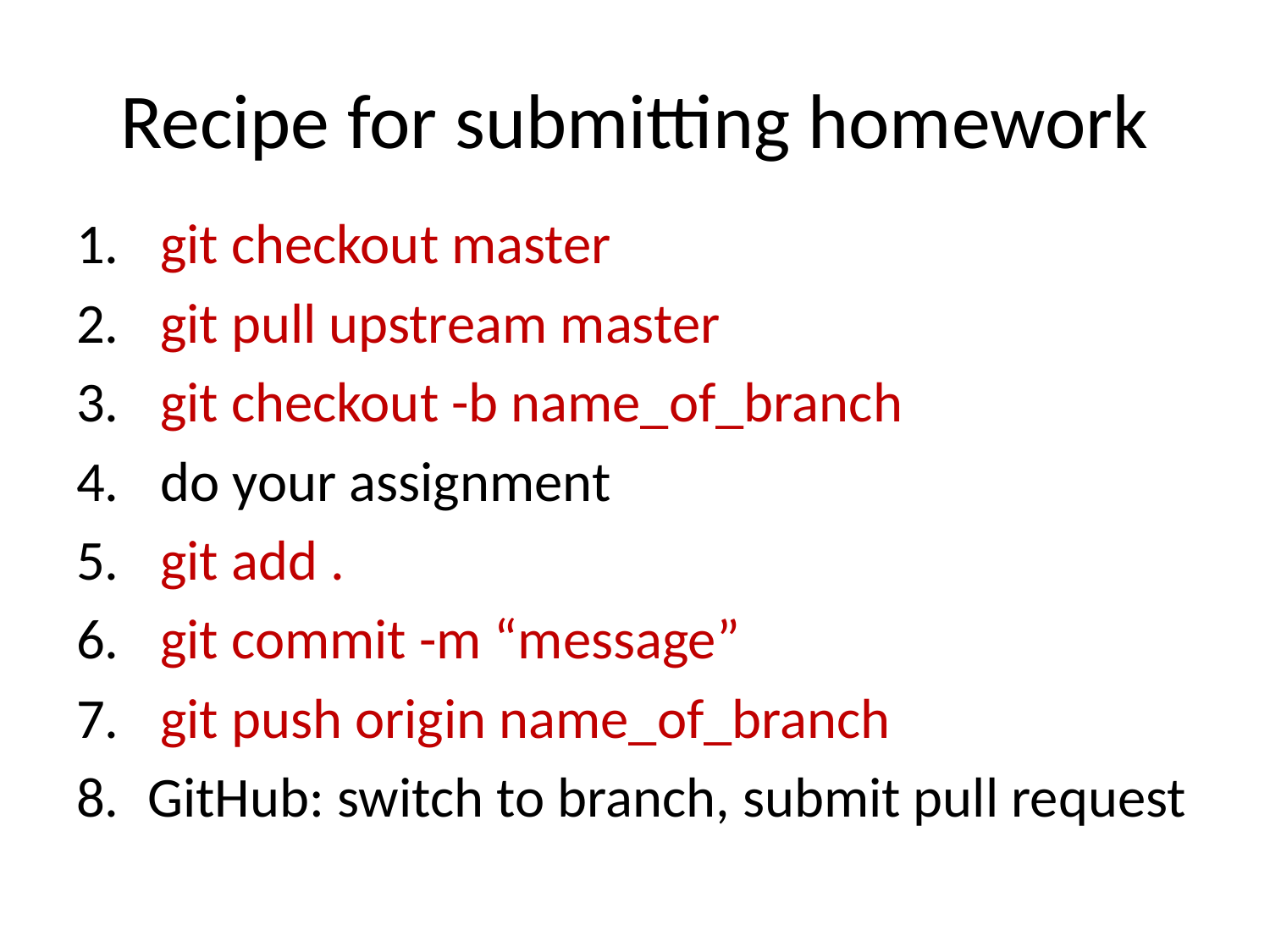

# Recipe for submitting homework
 git checkout master
 git pull upstream master
 git checkout -b name_of_branch
 do your assignment
 git add .
 git commit -m “message”
 git push origin name_of_branch
GitHub: switch to branch, submit pull request